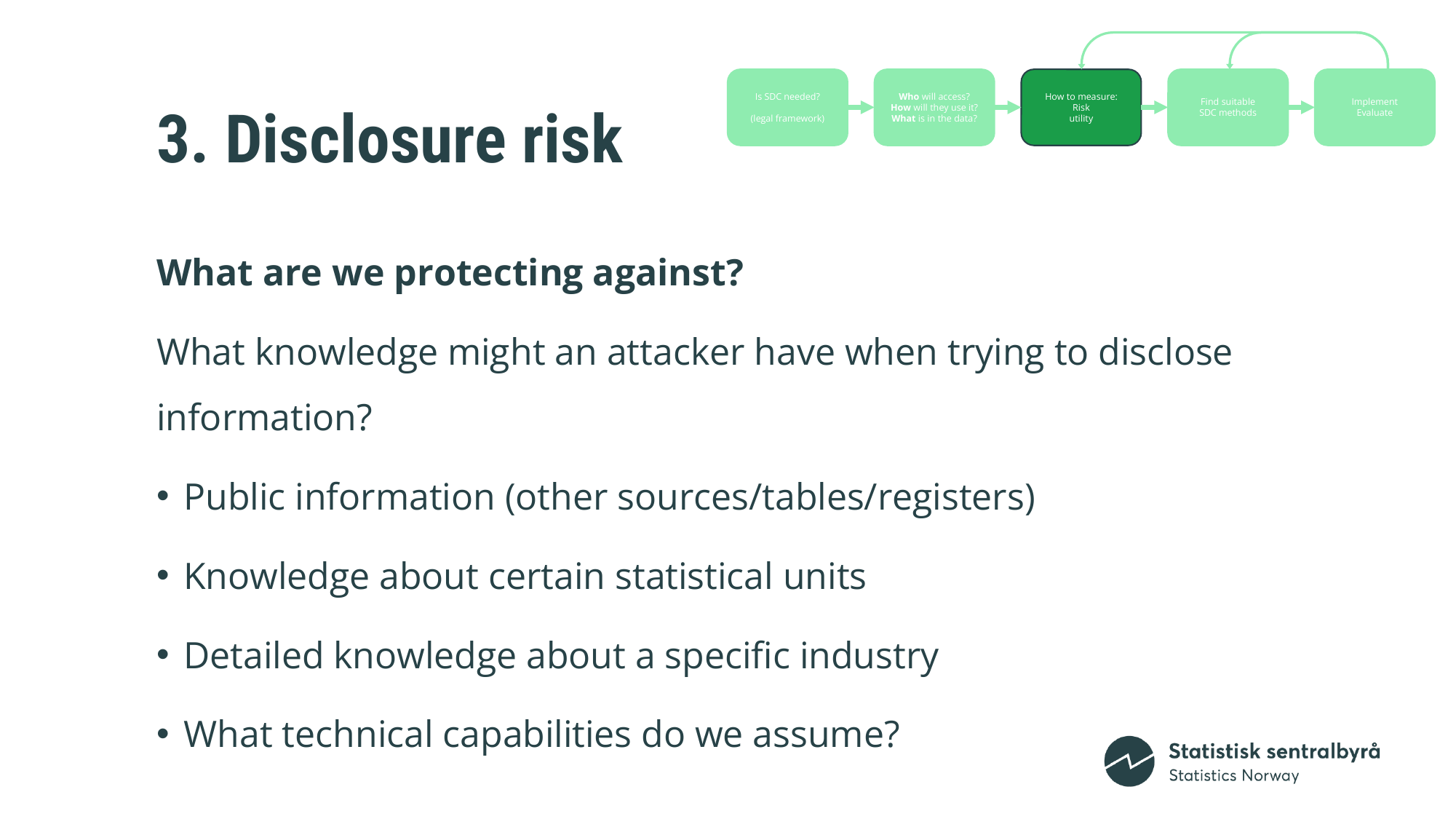

Implement
Evaluate
Find suitable
SDC methods
How to measure:
Risk
utility
Is SDC needed?

(legal framework)
Who will access?
How will they use it?
What is in the data?
# 3. Disclosure risk
What are we protecting against?
What knowledge might an attacker have when trying to disclose information?
Public information (other sources/tables/registers)
Knowledge about certain statistical units
Detailed knowledge about a specific industry
What technical capabilities do we assume?